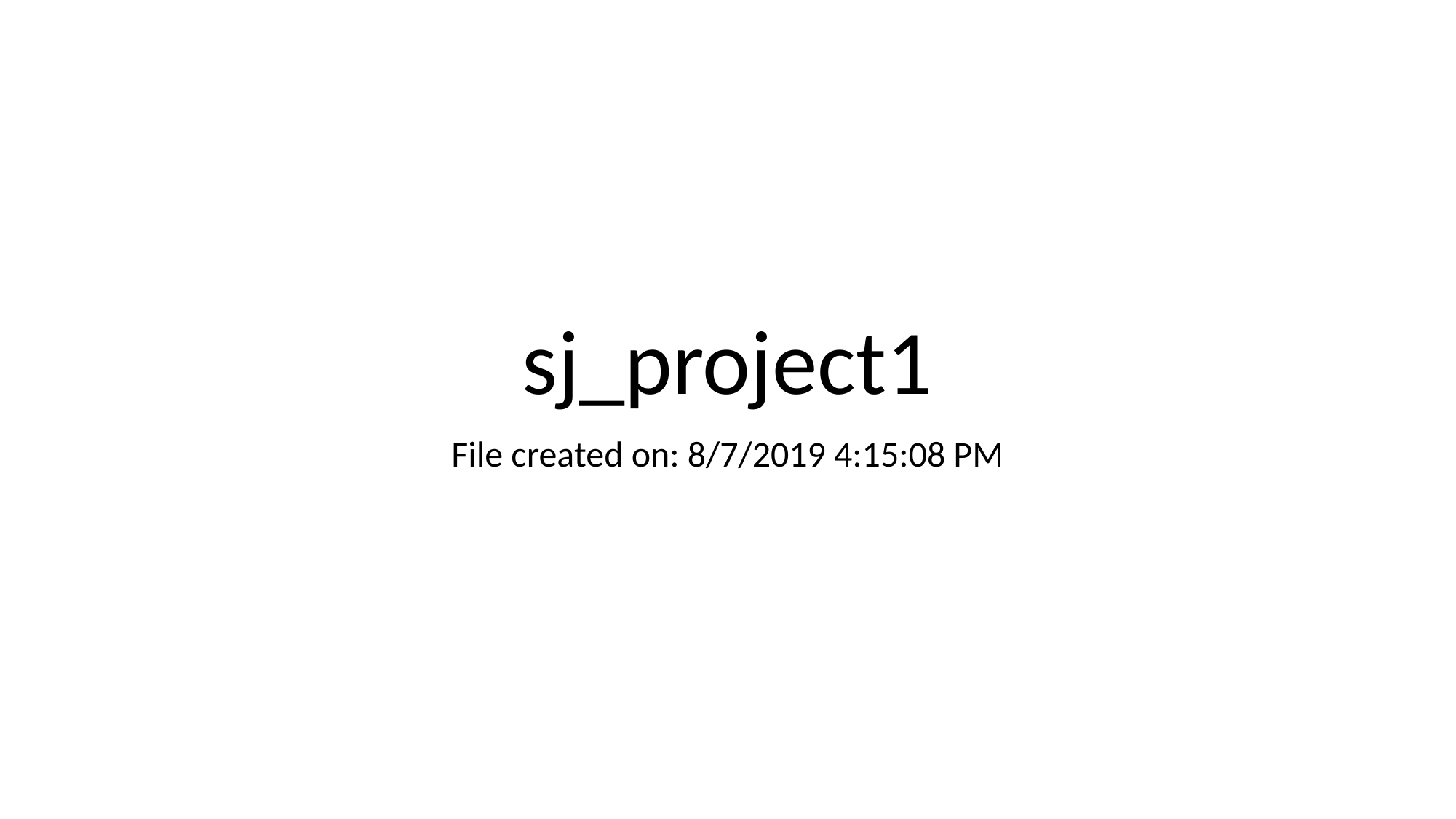

# sj_project1
File created on: 8/7/2019 4:15:08 PM